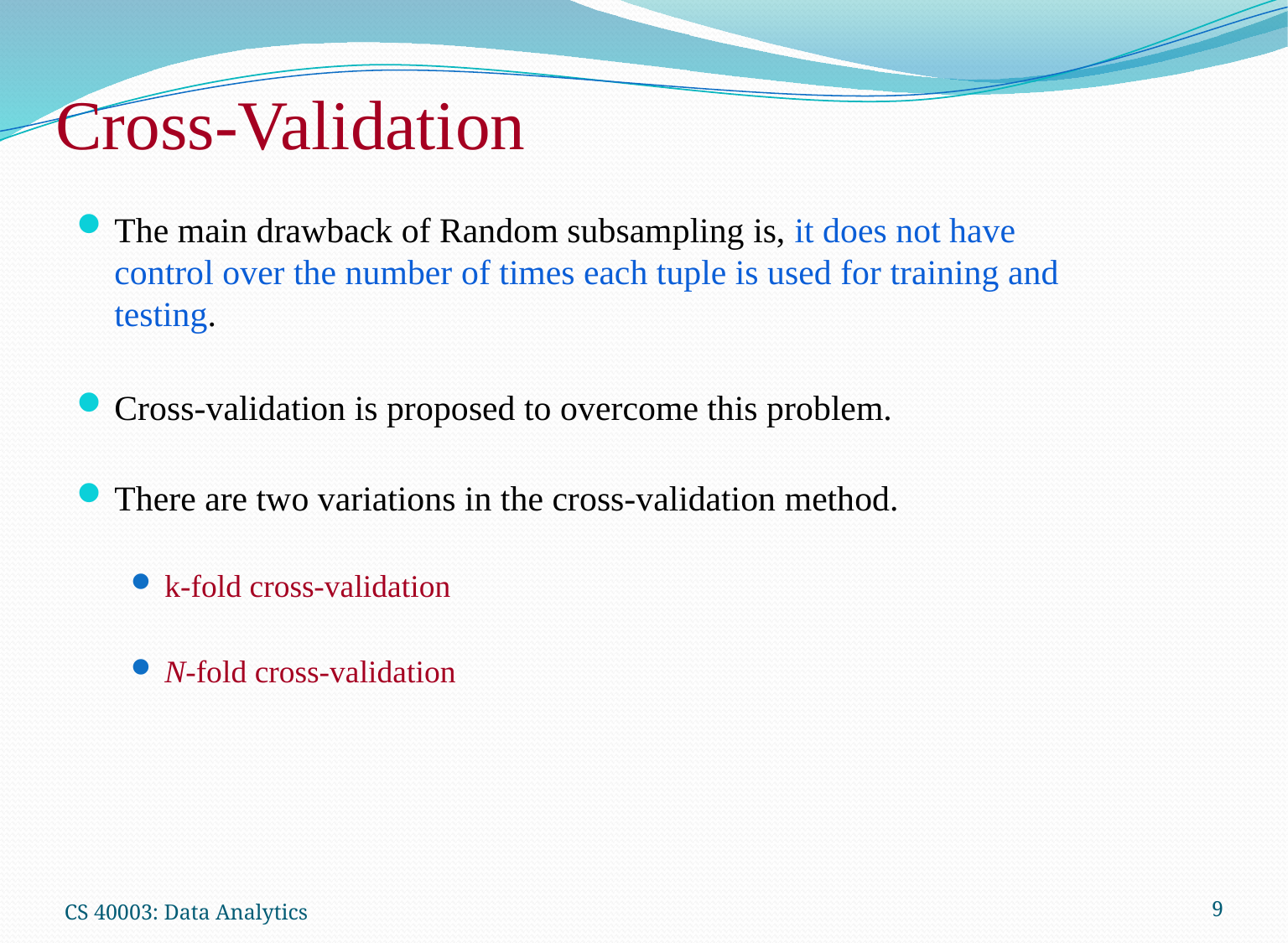

# Cross-Validation
The main drawback of Random subsampling is, it does not have control over the number of times each tuple is used for training and testing.

Cross-validation is proposed to overcome this problem.

There are two variations in the cross-validation method.

k-fold cross-validation

N-fold cross-validation

CS 40003: Data Analytics
9